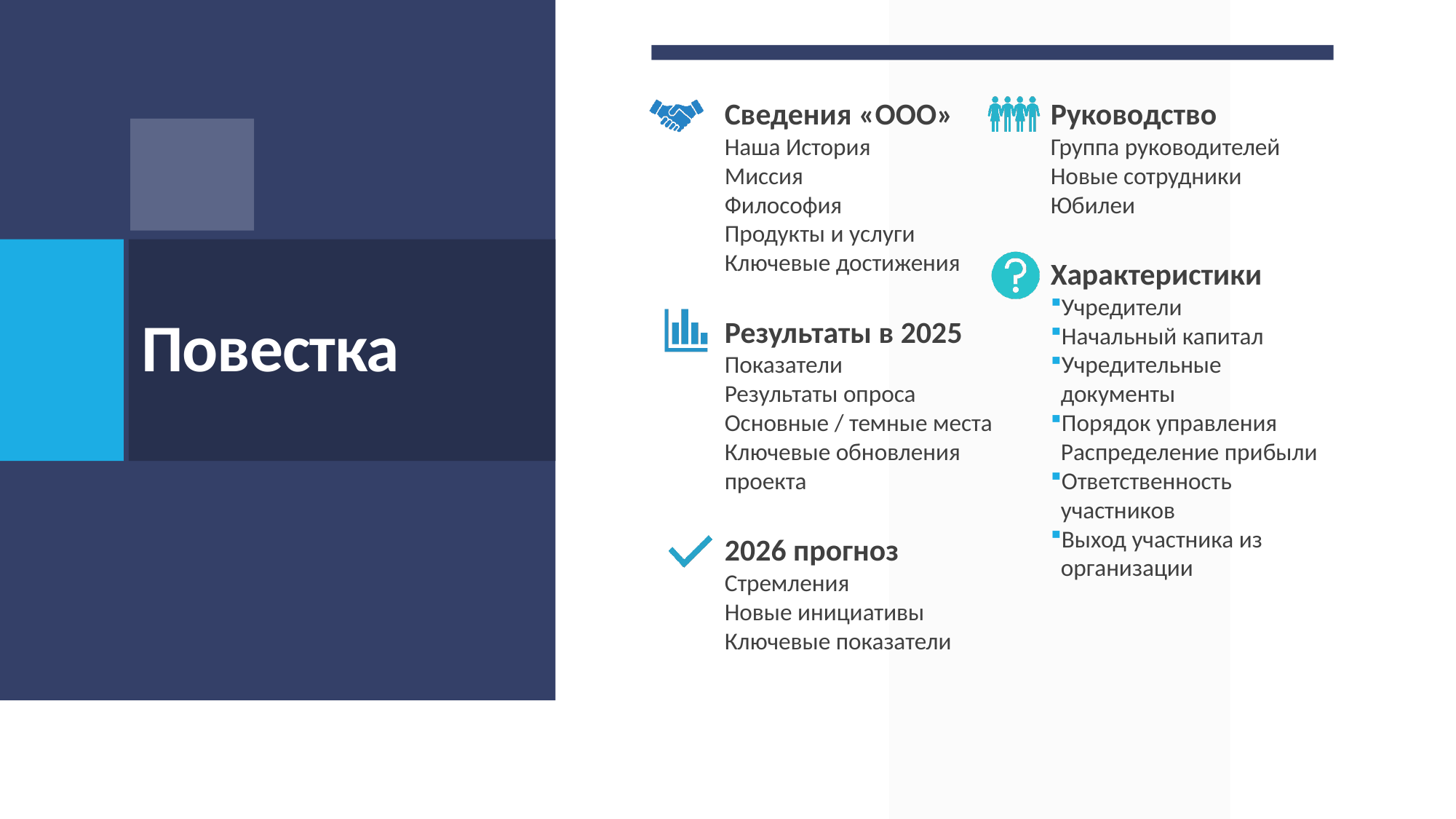

Сведения «ООО»
Наша История
Миссия
Философия
Продукты и услуги
Ключевые достижения

Результаты в 2025
Показатели
Результаты опроса
Основные / темные места
Ключевые обновления проекта

2026 прогноз
Стремления
Новые инициативы
Ключевые показатели
Руководство
Группа руководителей
Новые сотрудники
Юбилеи

Характеристики
Учредители
Начальный капитал
Учредительные документы
Порядок управления Распределение прибыли
Ответственность участников
Выход участника из организации
# Повестка